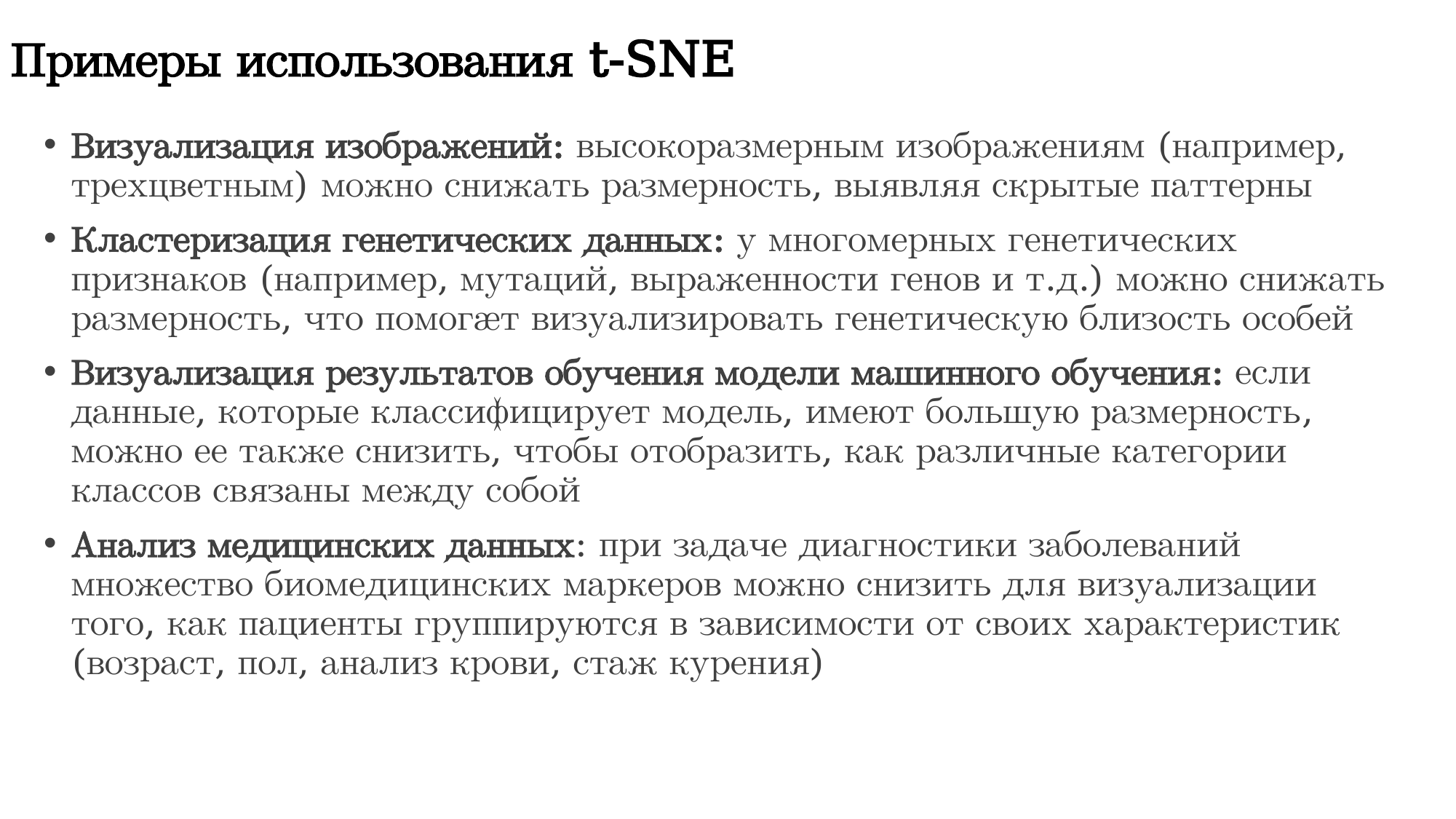

# Примеры использования t-SNE
Визуализация изображений: высокоразмерным изображениям (например, трехцветным) можно снижать размерность, выявляя скрытые паттерны
Кластеризация генетических данных: у многомерных генетических признаков (например, мутаций, выраженности генов и т.д.) можно снижать размерность, что помогает визуализировать генетическую близость особей
Визуализация результатов обучения модели машинного обучения: если данные, которые классифицирует модель, имеют большую размерность, можно ее также снизить, чтобы отобразить, как различные категории классов связаны между собой
Анализ медицинских данных: при задаче диагностики заболеваний множество биомедицинских маркеров можно снизить для визуализации того, как пациенты группируются в зависимости от своих характеристик (возраст, пол, анализ крови, стаж курения)